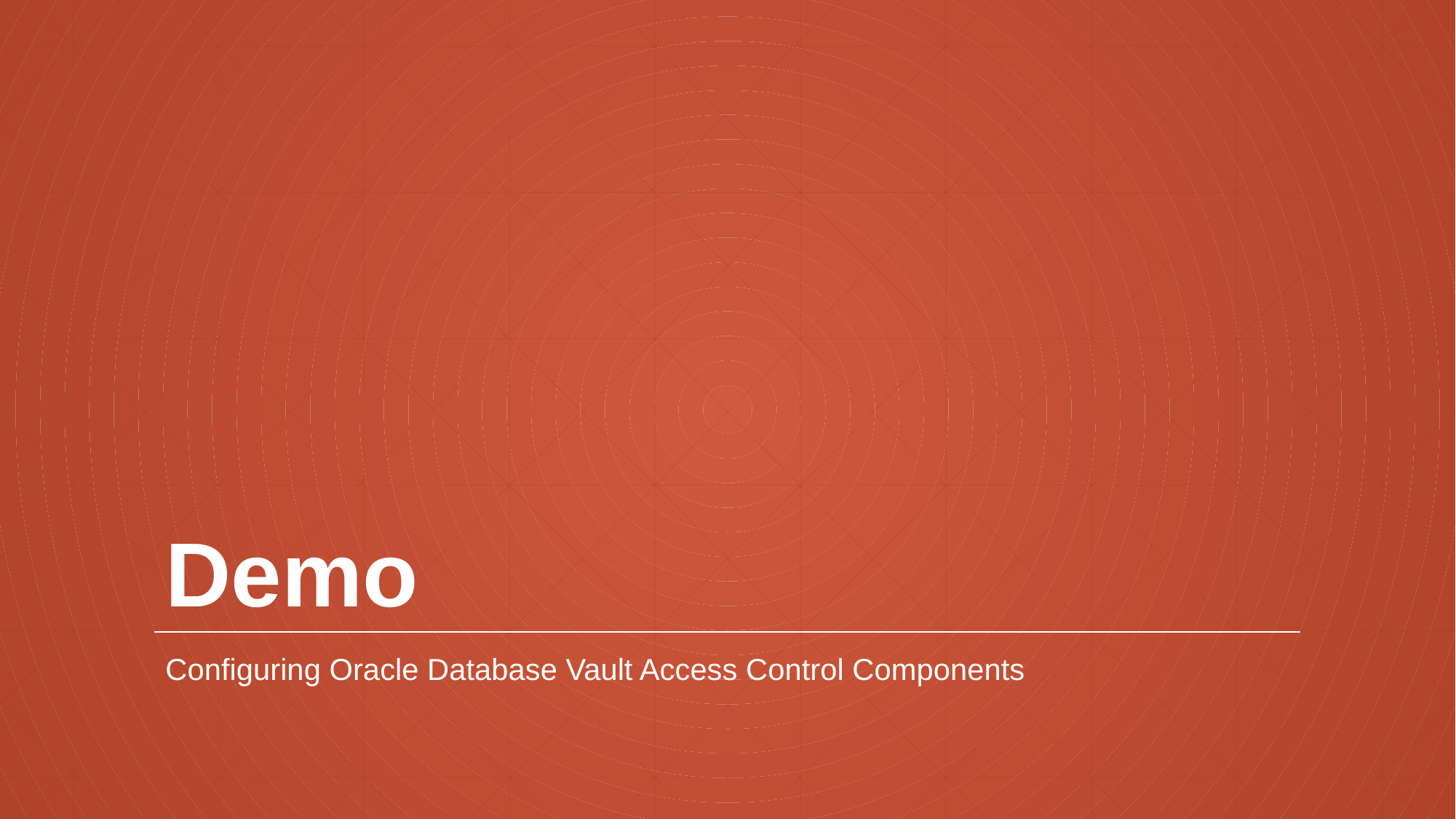

# Demo
Configuring Oracle Database Vault Access Control Components